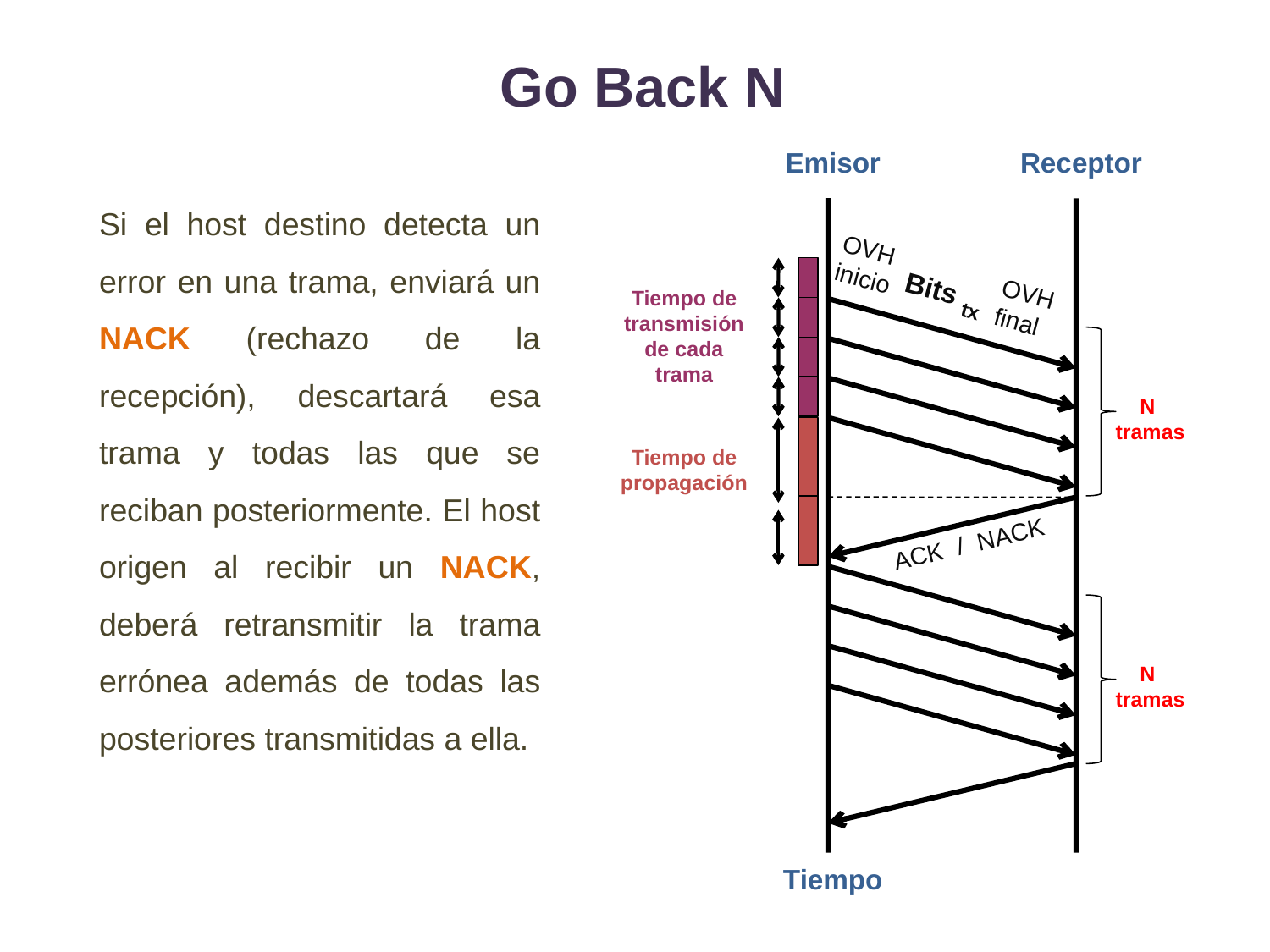

Go Back N
Emisor
Receptor
OVH inicio

Bits tx
OVH final
Tiempo de transmisión de cada trama

N
tramas

Tiempo de propagación

 ACK  /  NACK

N
tramas
Tiempo
Si el host destino detecta un error en una trama, enviará un NACK (rechazo de la recepción), descartará esa trama y todas las que se reciban posteriormente. El host origen al recibir un NACK, deberá retransmitir la trama errónea además de todas las posteriores transmitidas a ella.